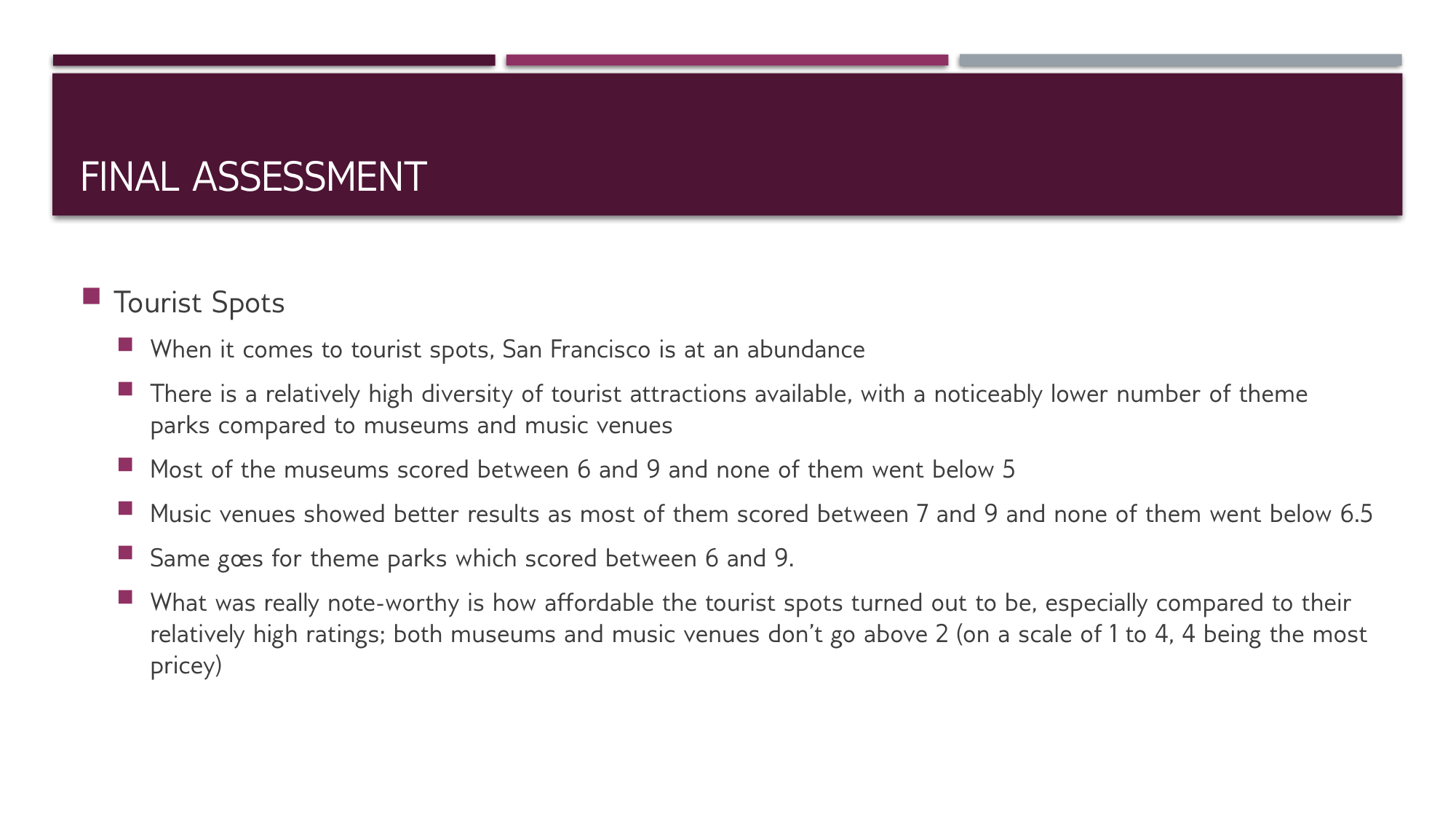

# Final Assessment
Tourist Spots
When it comes to tourist spots, San Francisco is at an abundance
There is a relatively high diversity of tourist attractions available, with a noticeably lower number of theme parks compared to museums and music venues
Most of the museums scored between 6 and 9 and none of them went below 5
Music venues showed better results as most of them scored between 7 and 9 and none of them went below 6.5
Same goes for theme parks which scored between 6 and 9.
What was really note-worthy is how affordable the tourist spots turned out to be, especially compared to their relatively high ratings; both museums and music venues don’t go above 2 (on a scale of 1 to 4, 4 being the most pricey)